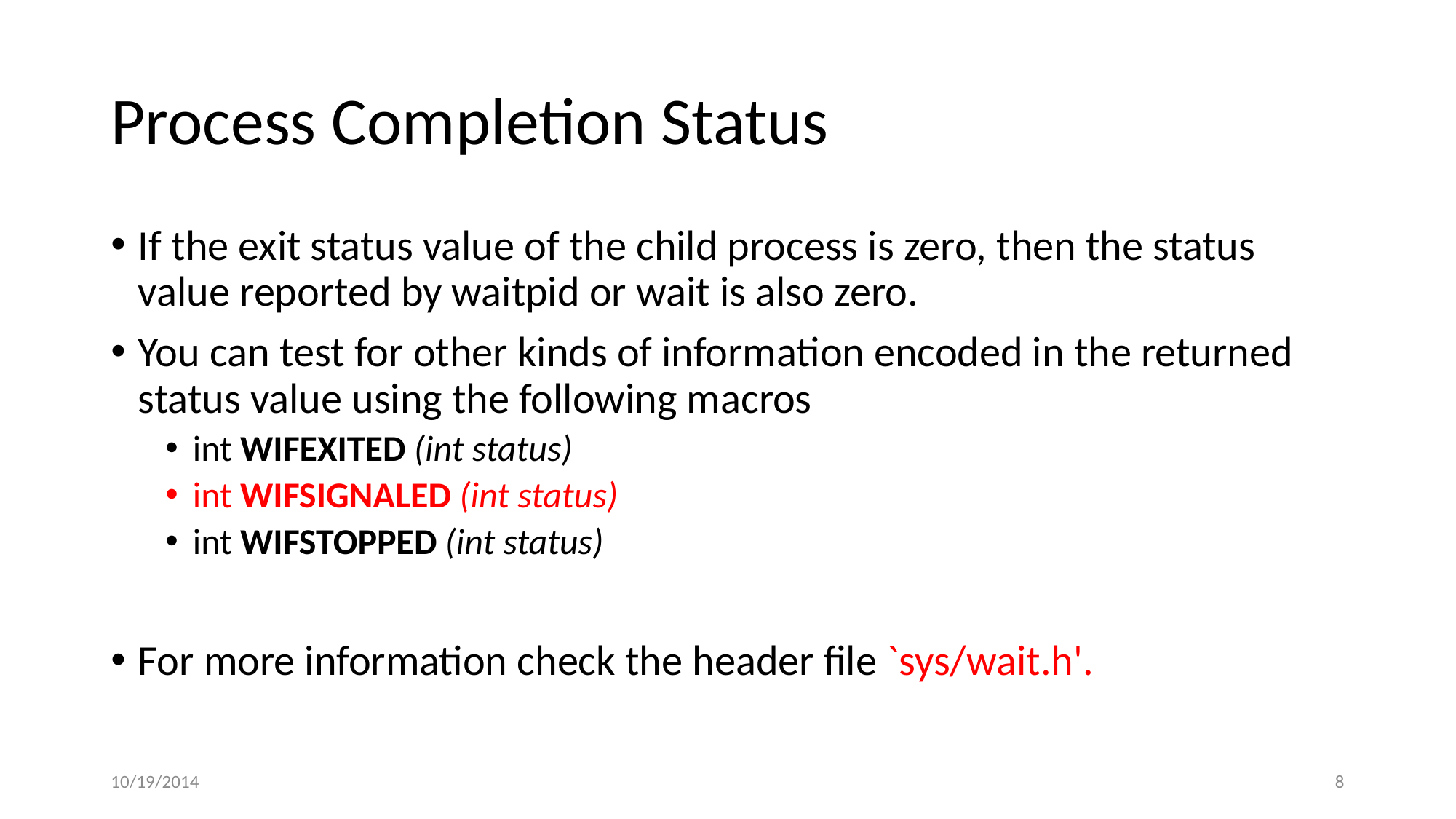

# Process Completion Status
If the exit status value of the child process is zero, then the status value reported by waitpid or wait is also zero.
You can test for other kinds of information encoded in the returned status value using the following macros
int WIFEXITED (int status)
int WIFSIGNALED (int status)
int WIFSTOPPED (int status)

For more information check the header file `sys/wait.h'.

10/19/2014
8